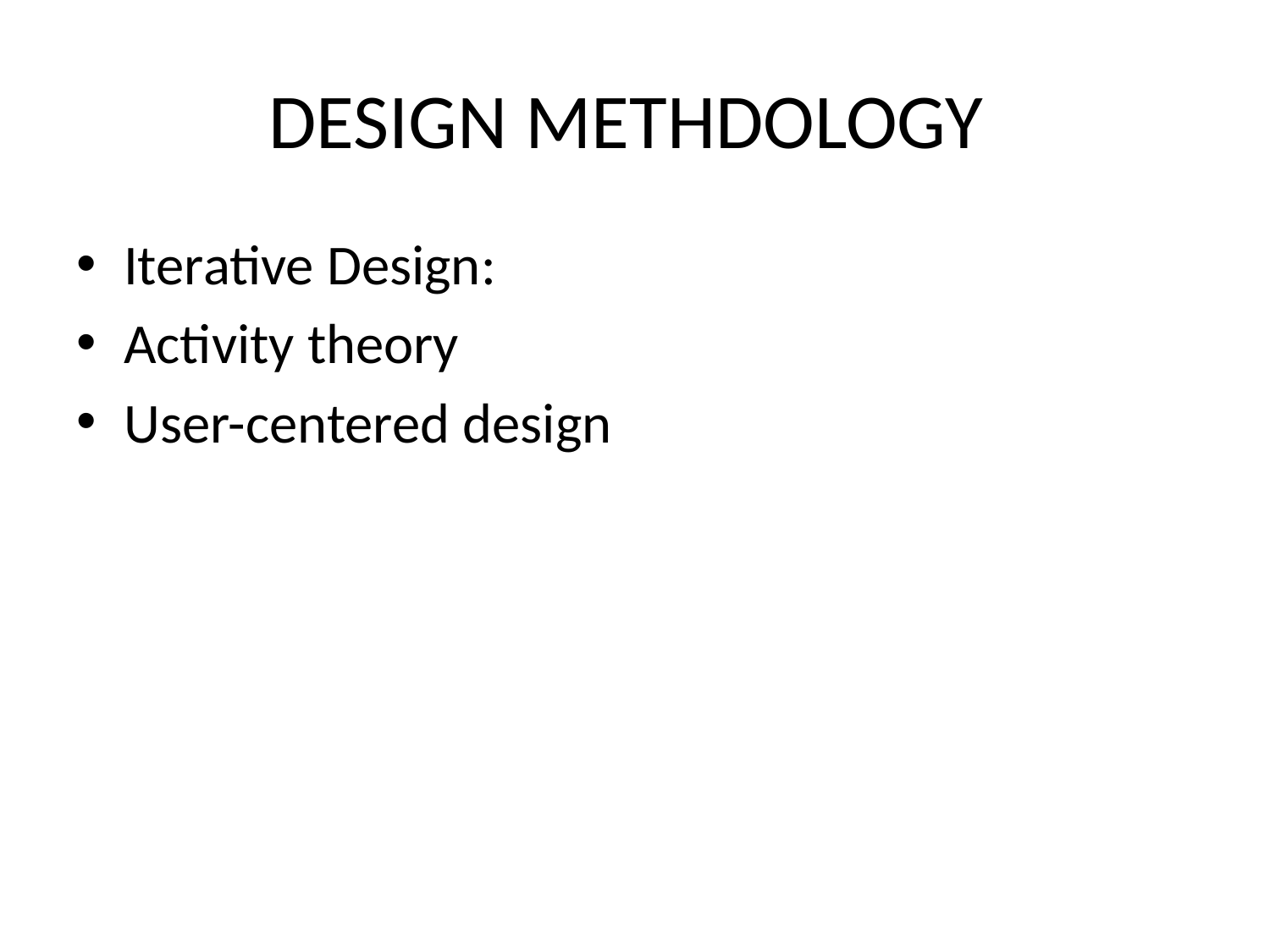

# DESIGN METHDOLOGY
Iterative Design:
Activity theory
User-centered design